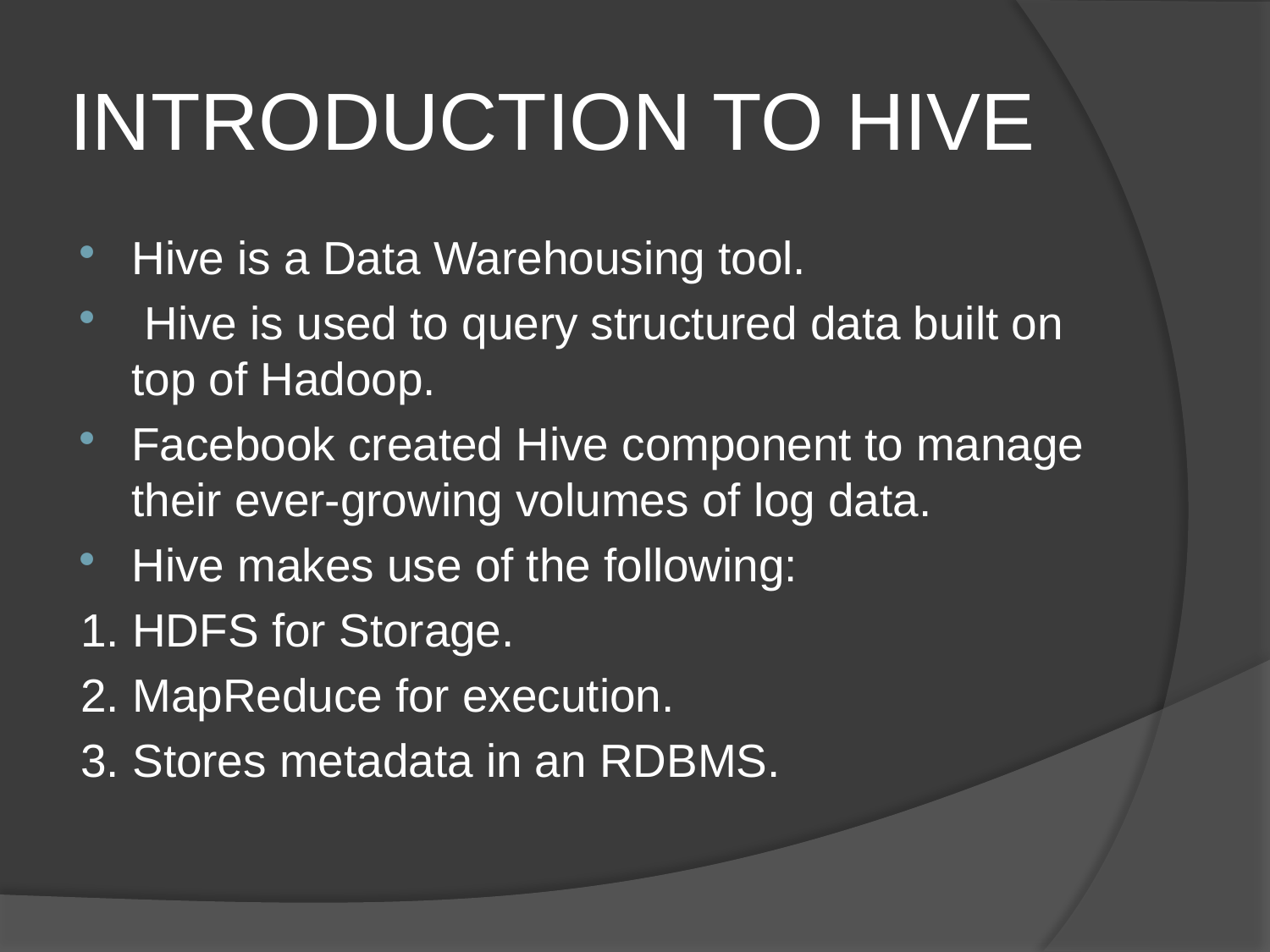

# INTRODUCTION TO HIVE
Hive is a Data Warehousing tool.
 Hive is used to query structured data built on top of Hadoop.
Facebook created Hive component to manage their ever-growing volumes of log data.
Hive makes use of the following:
1. HDFS for Storage.
2. MapReduce for execution.
3. Stores metadata in an RDBMS.